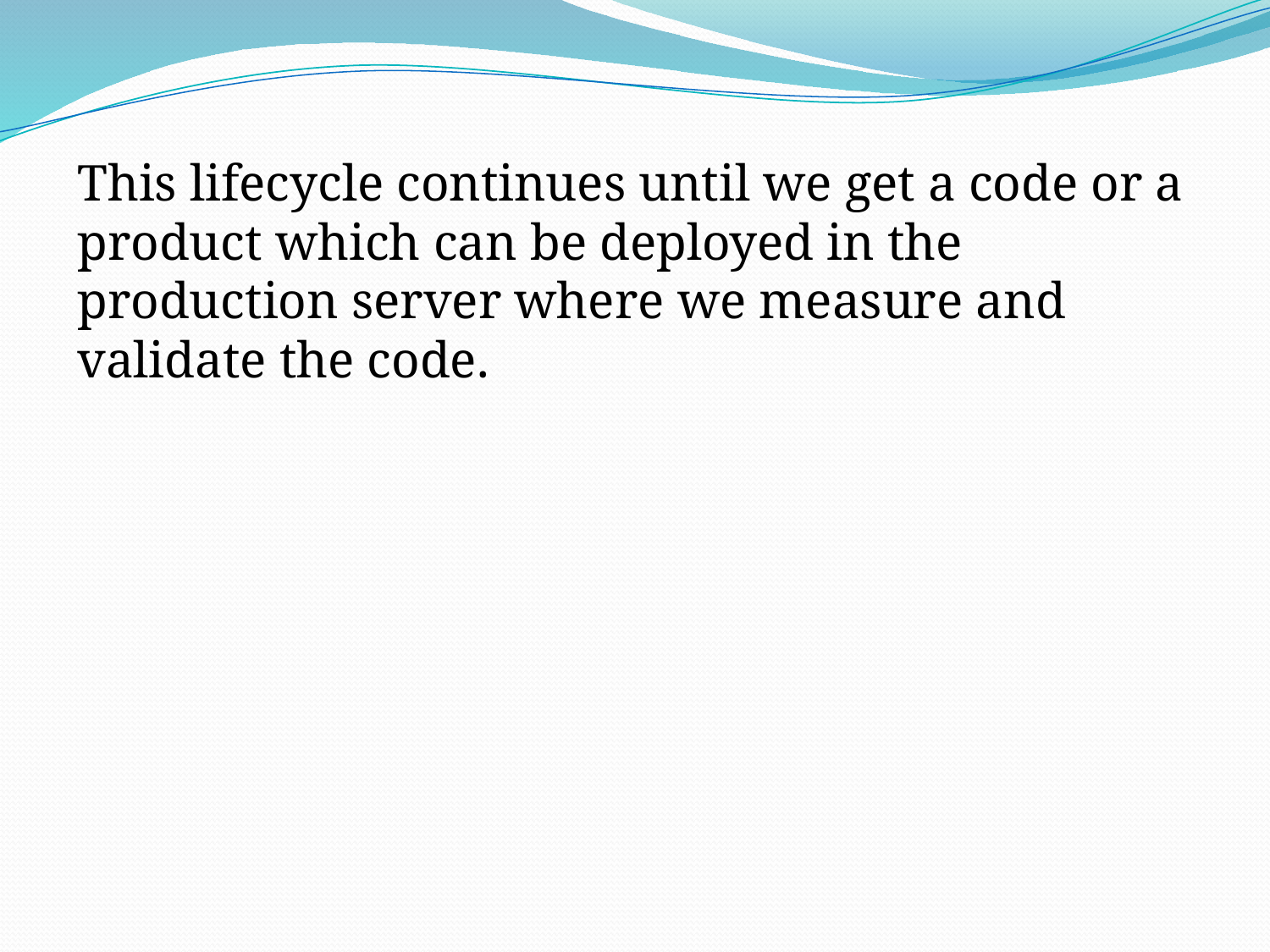

This lifecycle continues until we get a code or a product which can be deployed in the production server where we measure and validate the code.